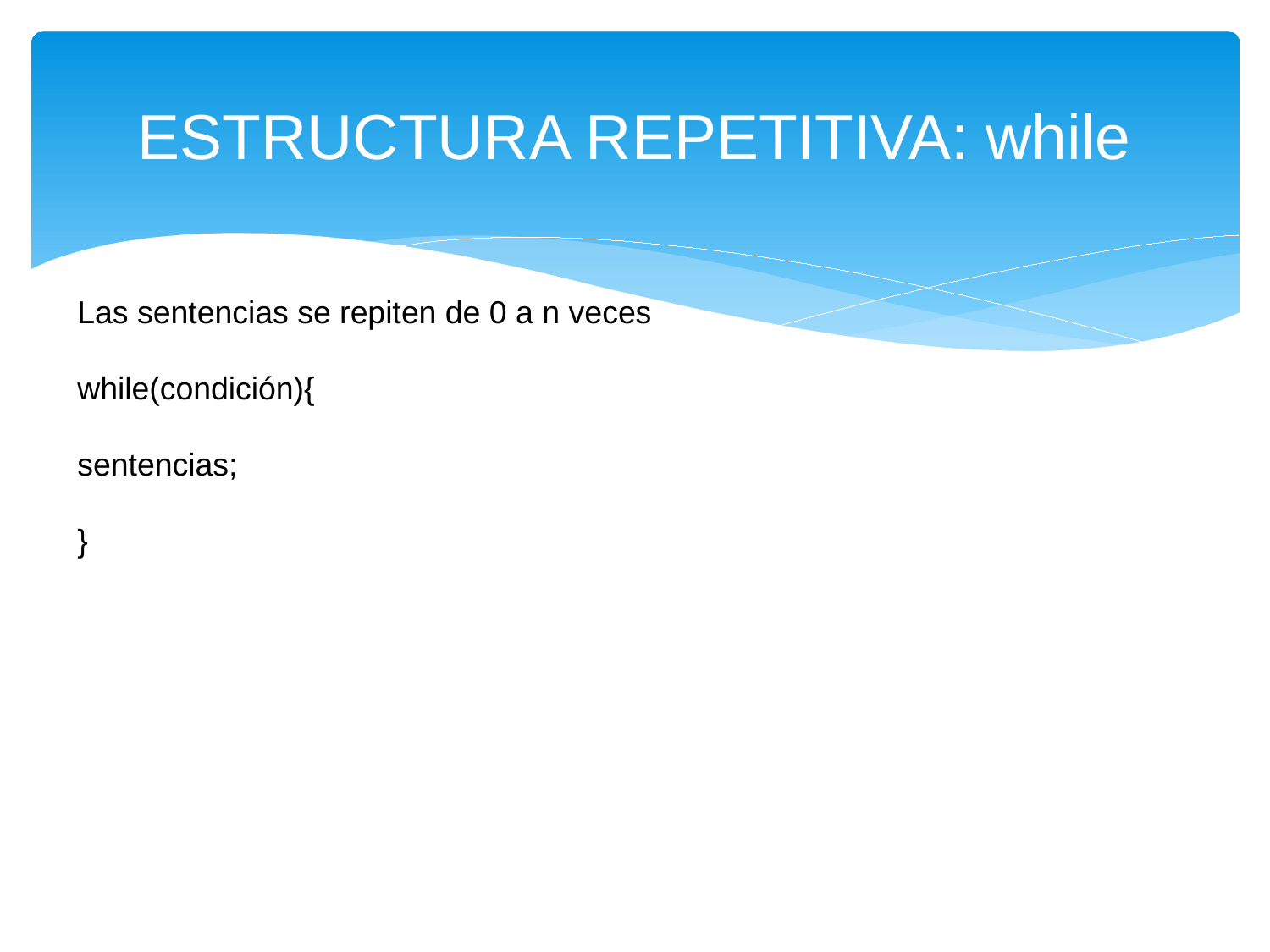

# ESTRUCTURA REPETITIVA: while
Las sentencias se repiten de 0 a n veces

while(condición){

sentencias;

}